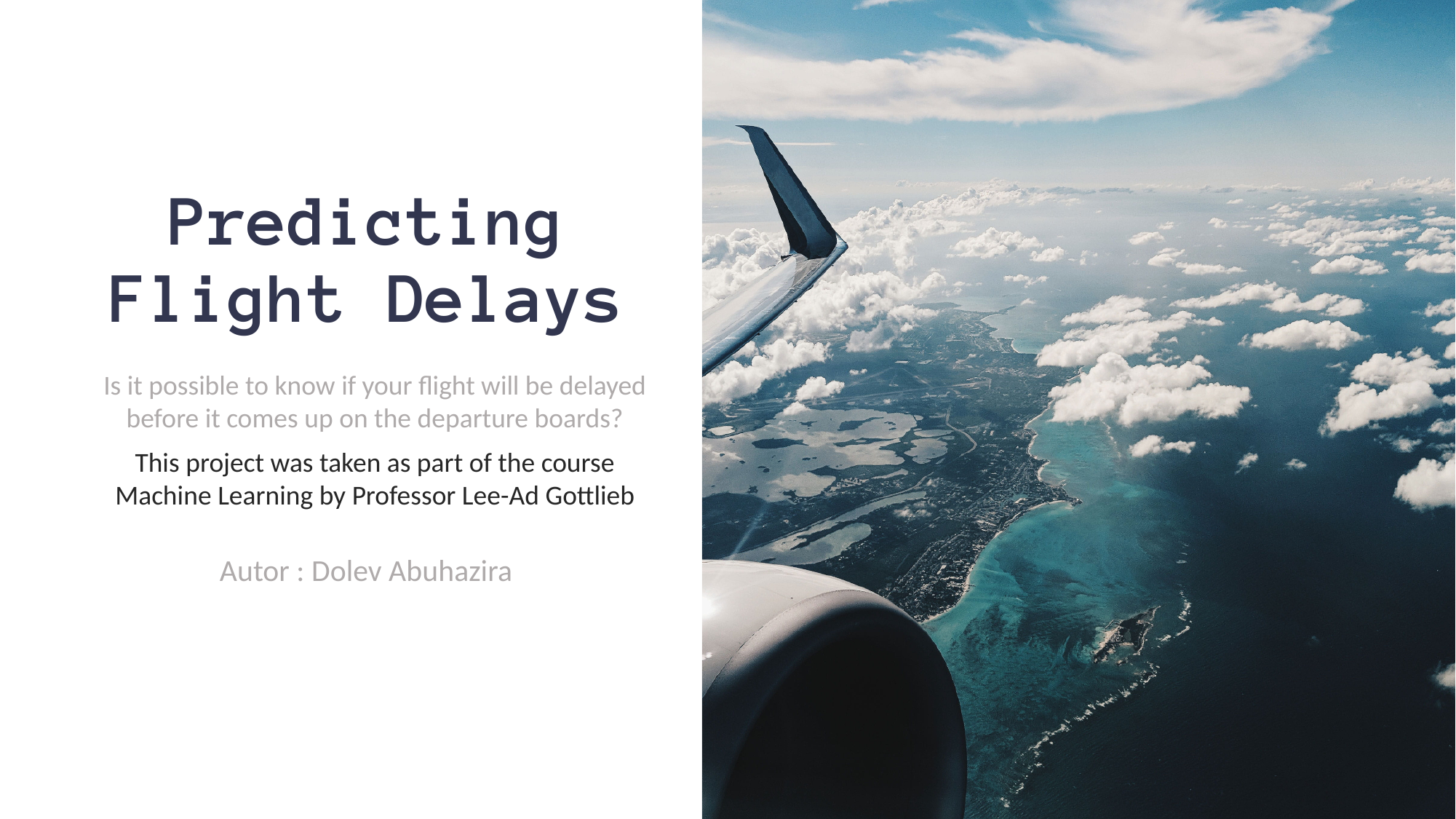

Predicting
Flight Delays
Is it possible to know if your flight will be delayed before it comes up on the departure boards?
This project was taken as part of the course Machine Learning by Professor Lee-Ad Gottlieb
Autor : Dolev Abuhazira